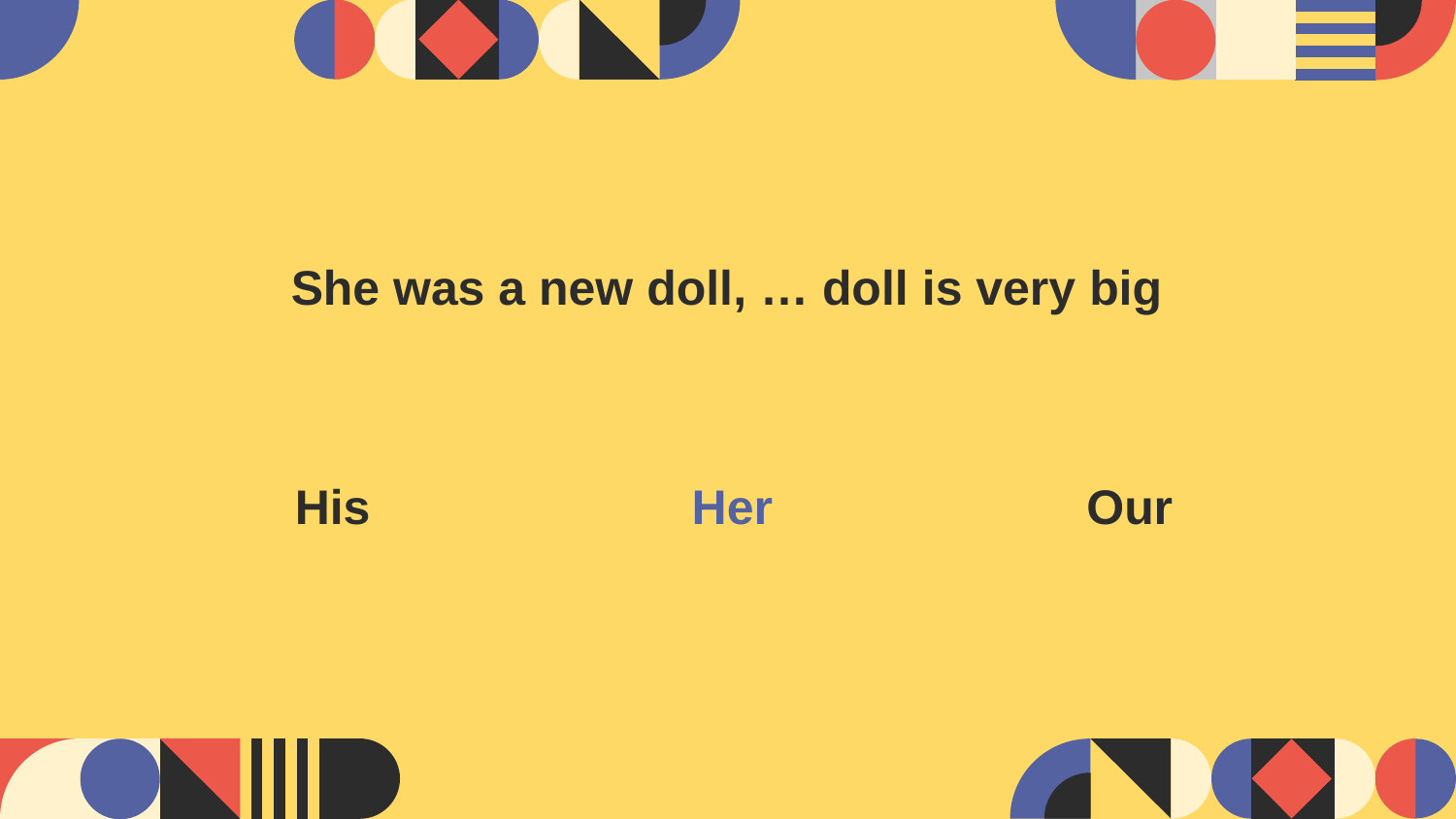

# She was a new doll, … doll is very big
Her
Our
His